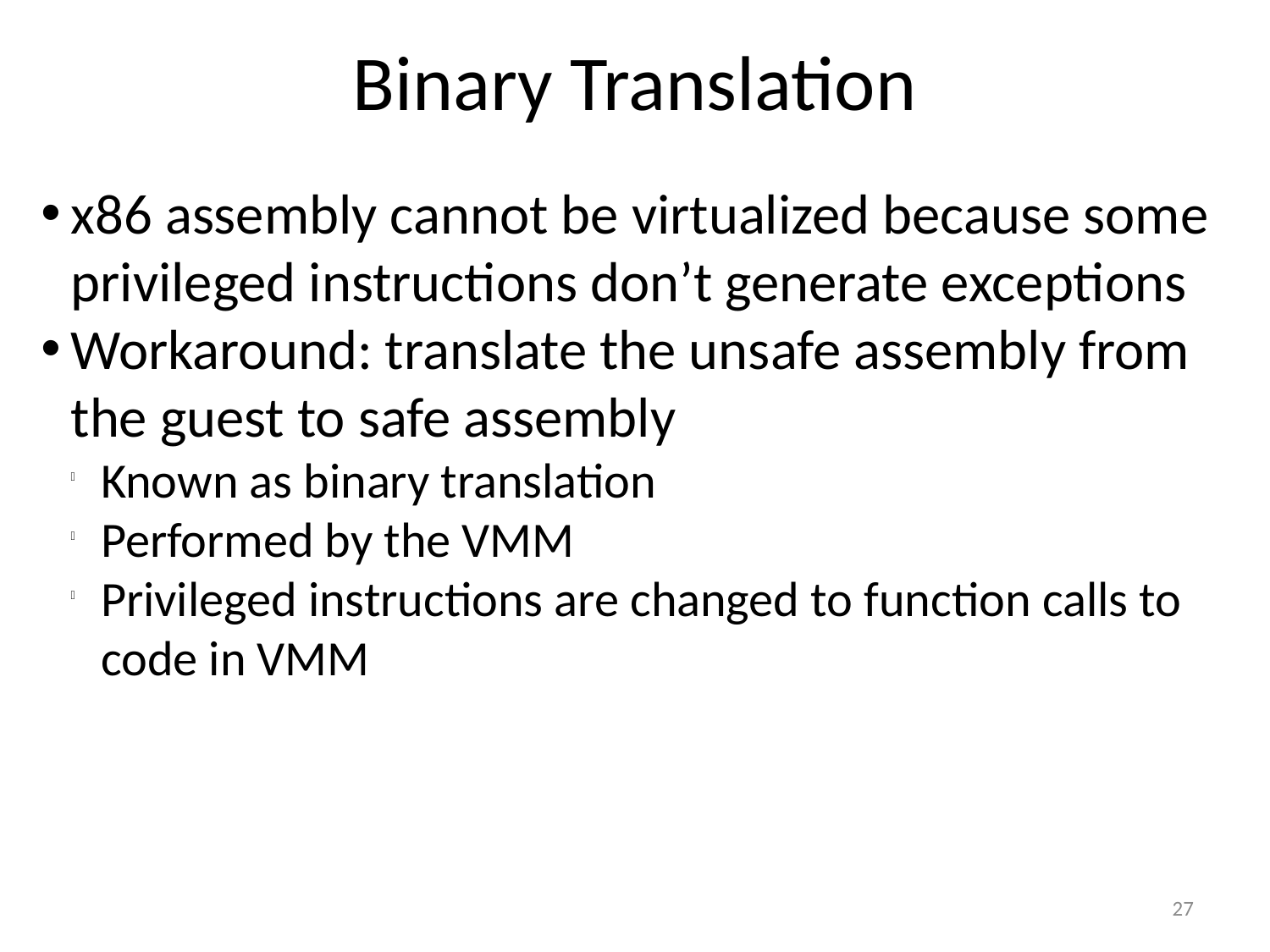

Binary Translation
x86 assembly cannot be virtualized because some privileged instructions don’t generate exceptions
Workaround: translate the unsafe assembly from the guest to safe assembly
Known as binary translation
Performed by the VMM
Privileged instructions are changed to function calls to code in VMM
27